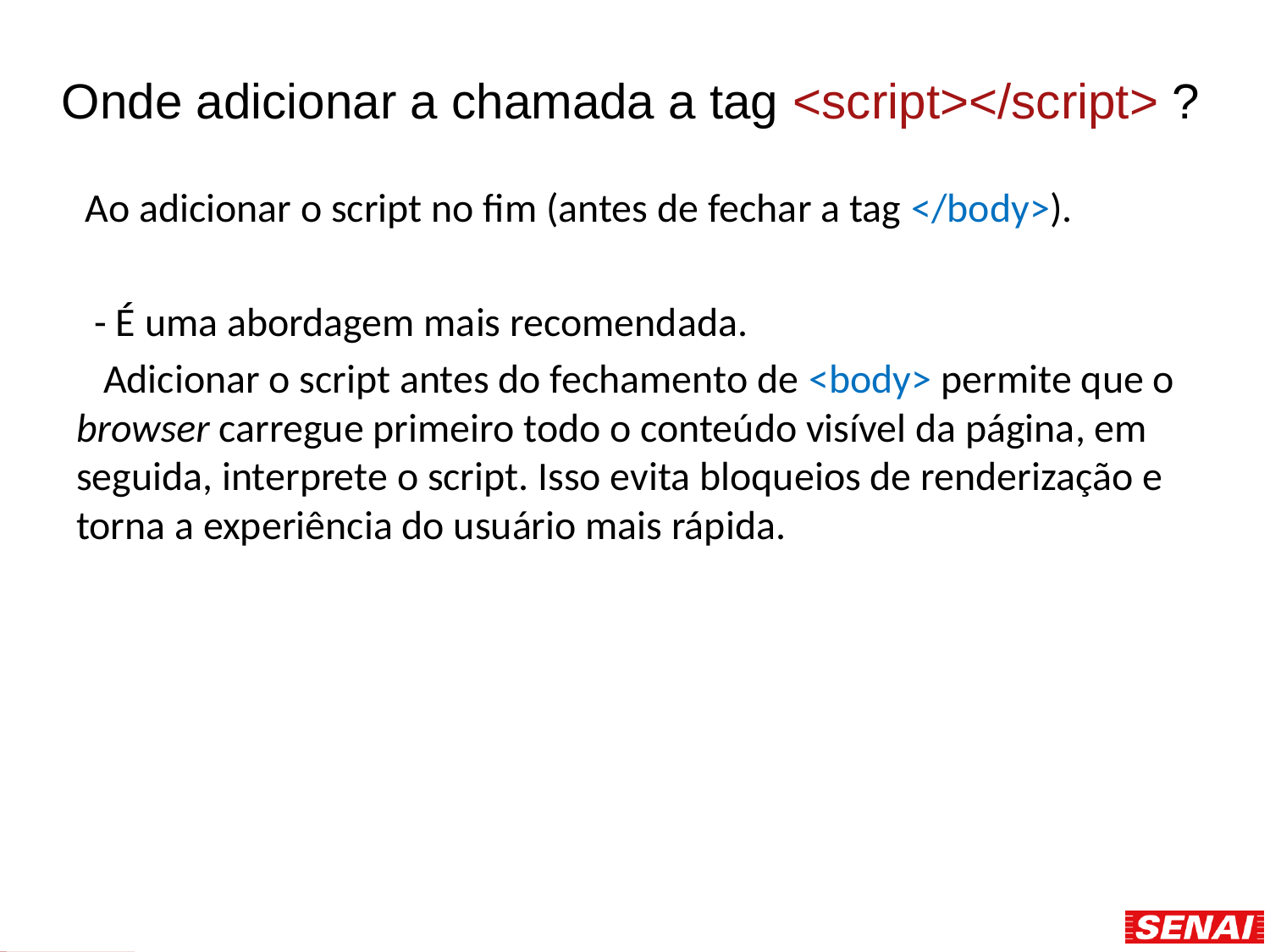

# Onde adicionar a chamada a tag <script></script> ?
 Ao adicionar o script no fim (antes de fechar a tag </body>).

  - É uma abordagem mais recomendada.
   Adicionar o script antes do fechamento de <body> permite que o browser carregue primeiro todo o conteúdo visível da página, em seguida, interprete o script. Isso evita bloqueios de renderização e torna a experiência do usuário mais rápida.